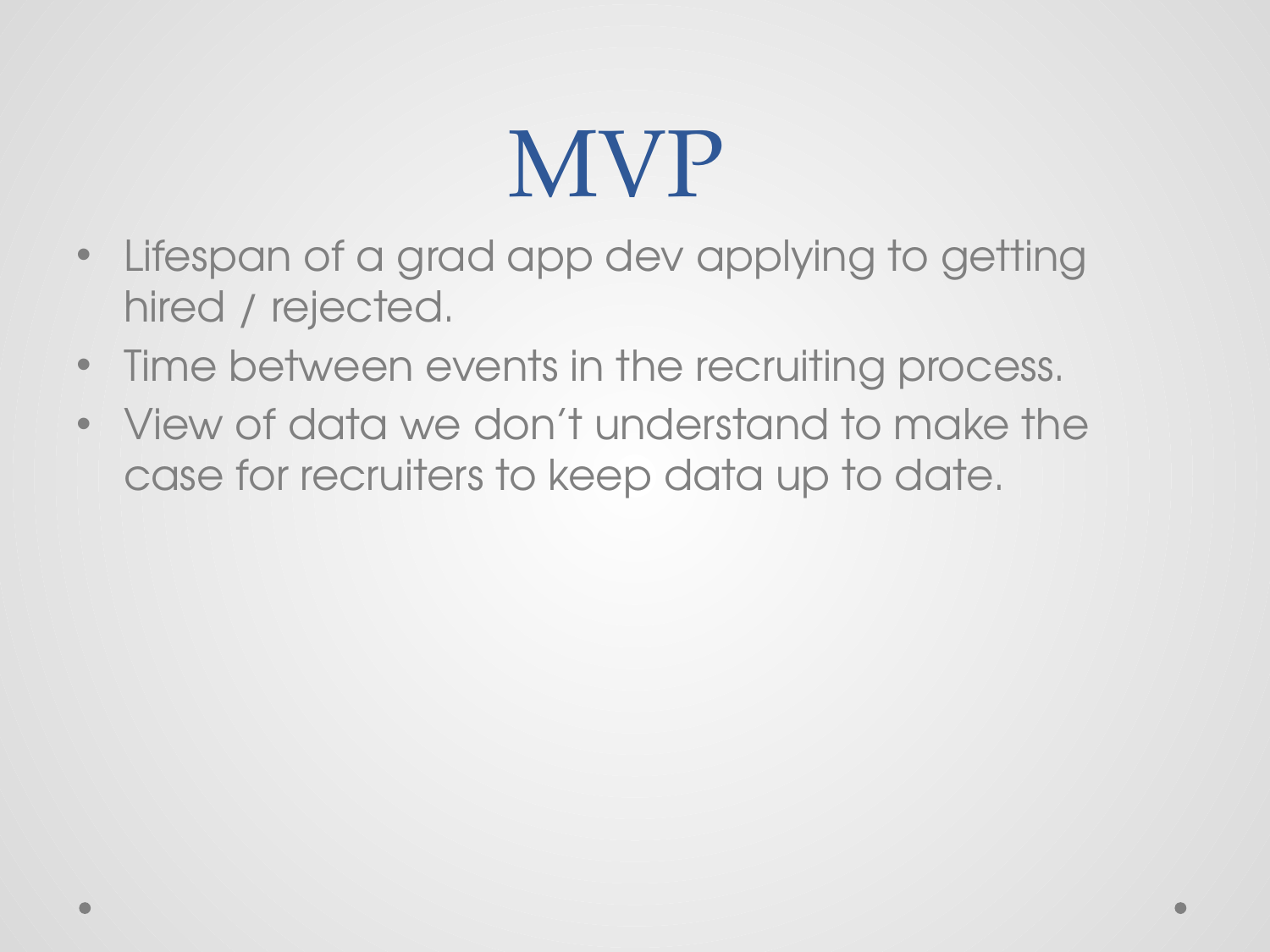

# MVP
Lifespan of a grad app dev applying to getting hired / rejected.
Time between events in the recruiting process.
View of data we don’t understand to make the case for recruiters to keep data up to date.